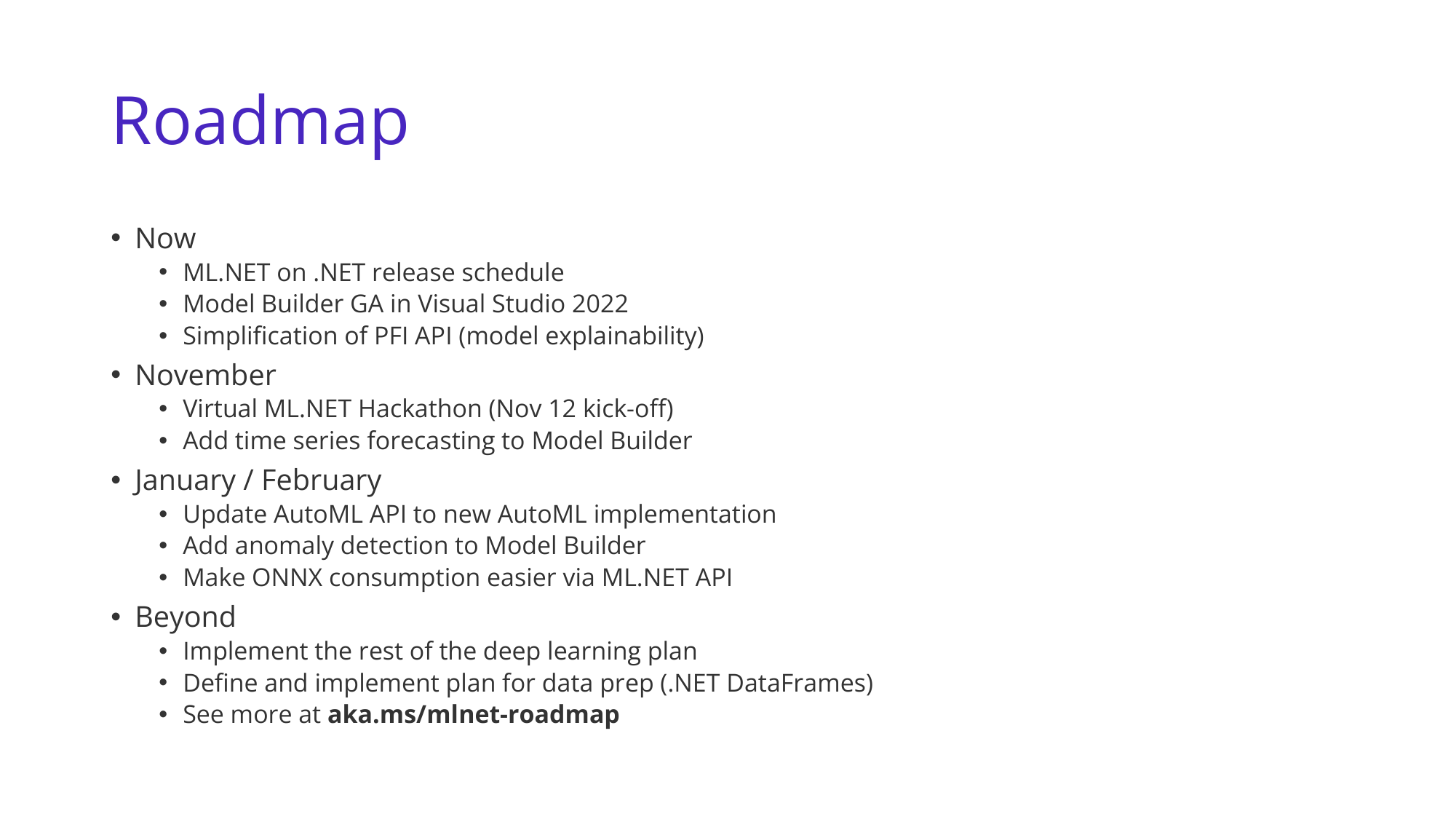

# Roadmap
Now
ML.NET on .NET release schedule
Model Builder GA in Visual Studio 2022
Simplification of PFI API (model explainability)
November
Virtual ML.NET Hackathon (Nov 12 kick-off)
Add time series forecasting to Model Builder
January / February
Update AutoML API to new AutoML implementation
Add anomaly detection to Model Builder
Make ONNX consumption easier via ML.NET API
Beyond
Implement the rest of the deep learning plan
Define and implement plan for data prep (.NET DataFrames)
See more at aka.ms/mlnet-roadmap